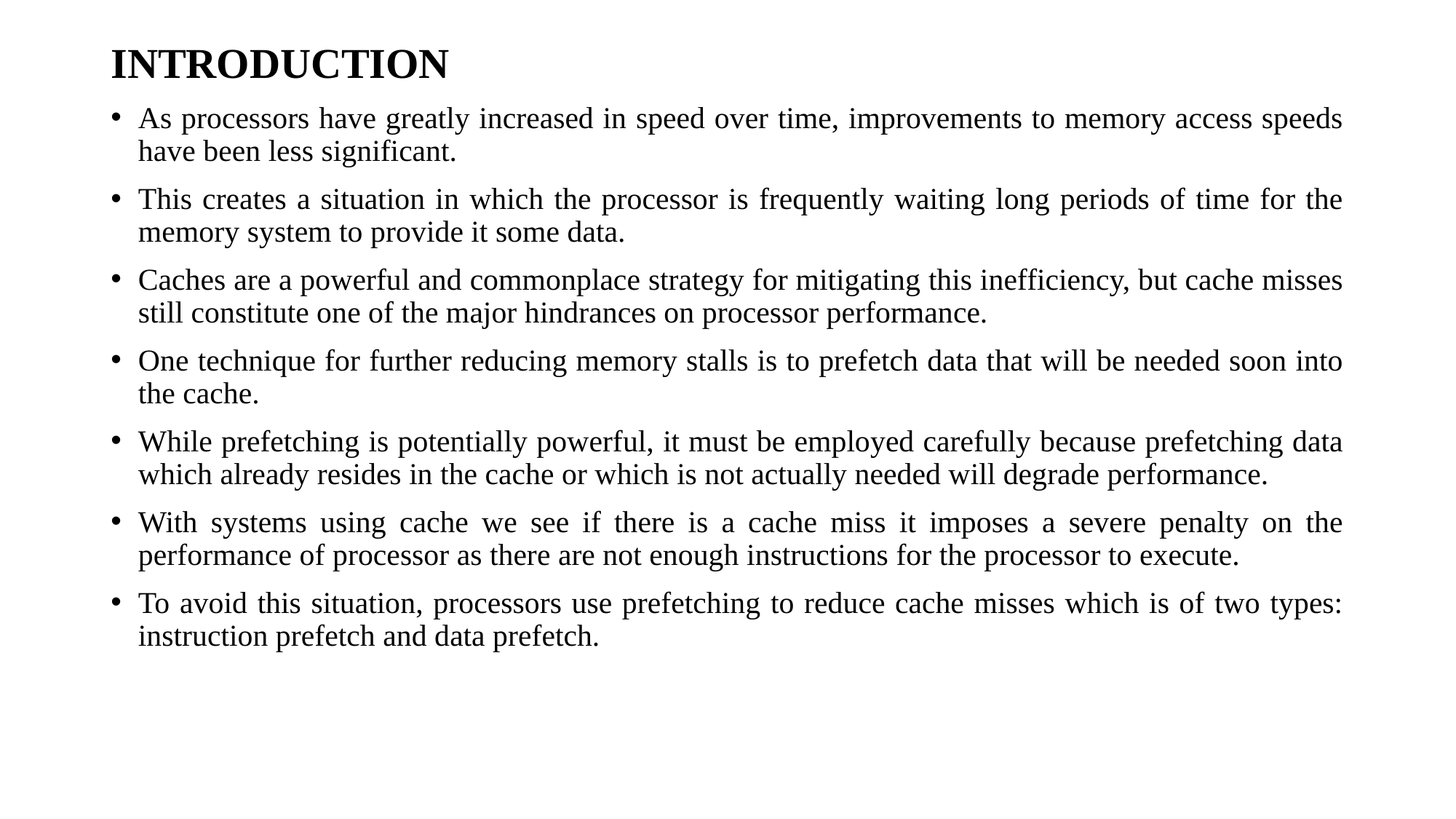

# INTRODUCTION
As processors have greatly increased in speed over time, improvements to memory access speeds have been less significant.
This creates a situation in which the processor is frequently waiting long periods of time for the memory system to provide it some data.
Caches are a powerful and commonplace strategy for mitigating this inefficiency, but cache misses still constitute one of the major hindrances on processor performance.
One technique for further reducing memory stalls is to prefetch data that will be needed soon into the cache.
While prefetching is potentially powerful, it must be employed carefully because prefetching data which already resides in the cache or which is not actually needed will degrade performance.
With systems using cache we see if there is a cache miss it imposes a severe penalty on the performance of processor as there are not enough instructions for the processor to execute.
To avoid this situation, processors use prefetching to reduce cache misses which is of two types: instruction prefetch and data prefetch.